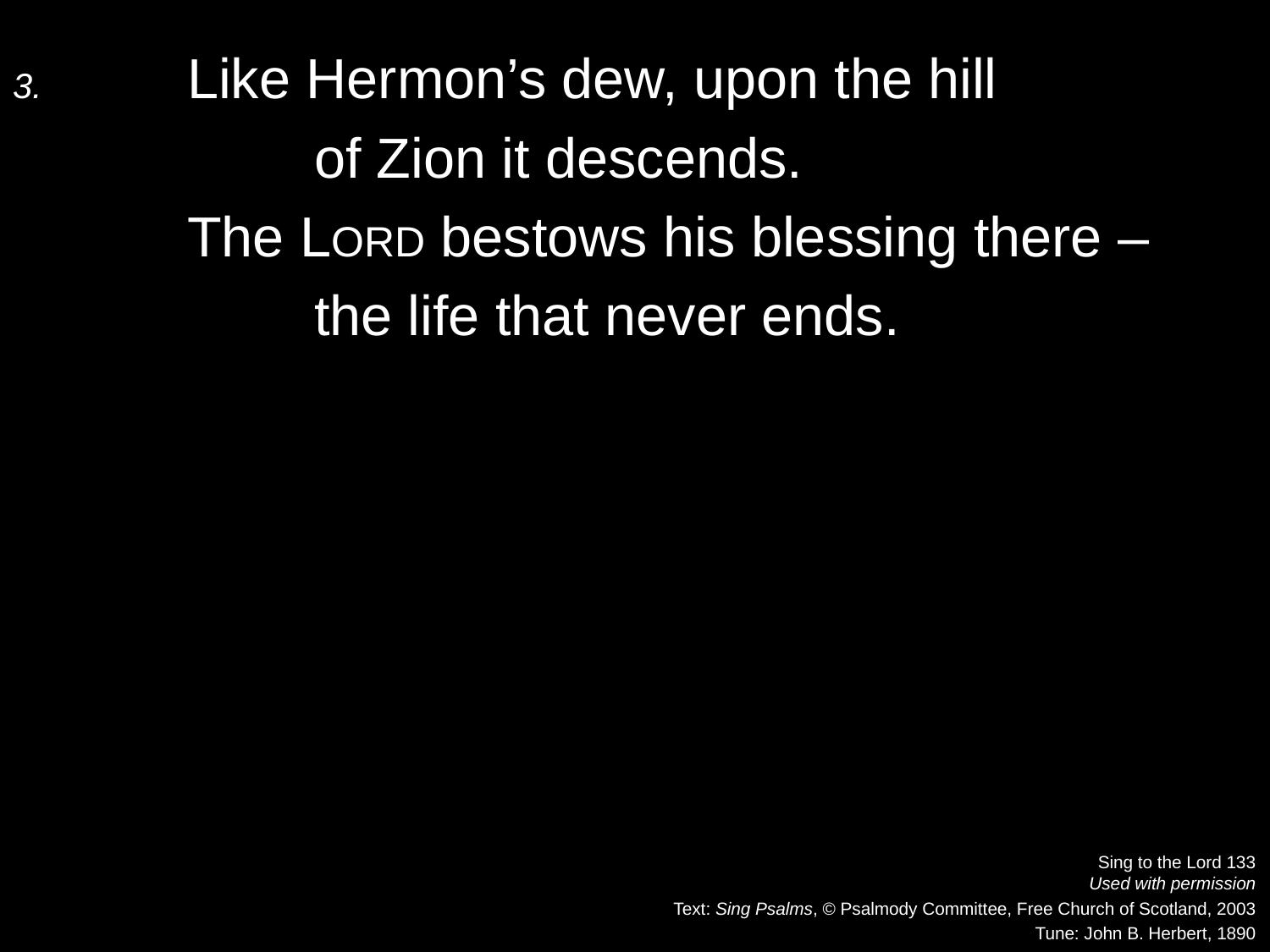

3.	Like Hermon’s dew, upon the hill
		of Zion it descends.
	The Lord bestows his blessing there –
		the life that never ends.
Sing to the Lord 133
Used with permission
Text: Sing Psalms, © Psalmody Committee, Free Church of Scotland, 2003
Tune: John B. Herbert, 1890